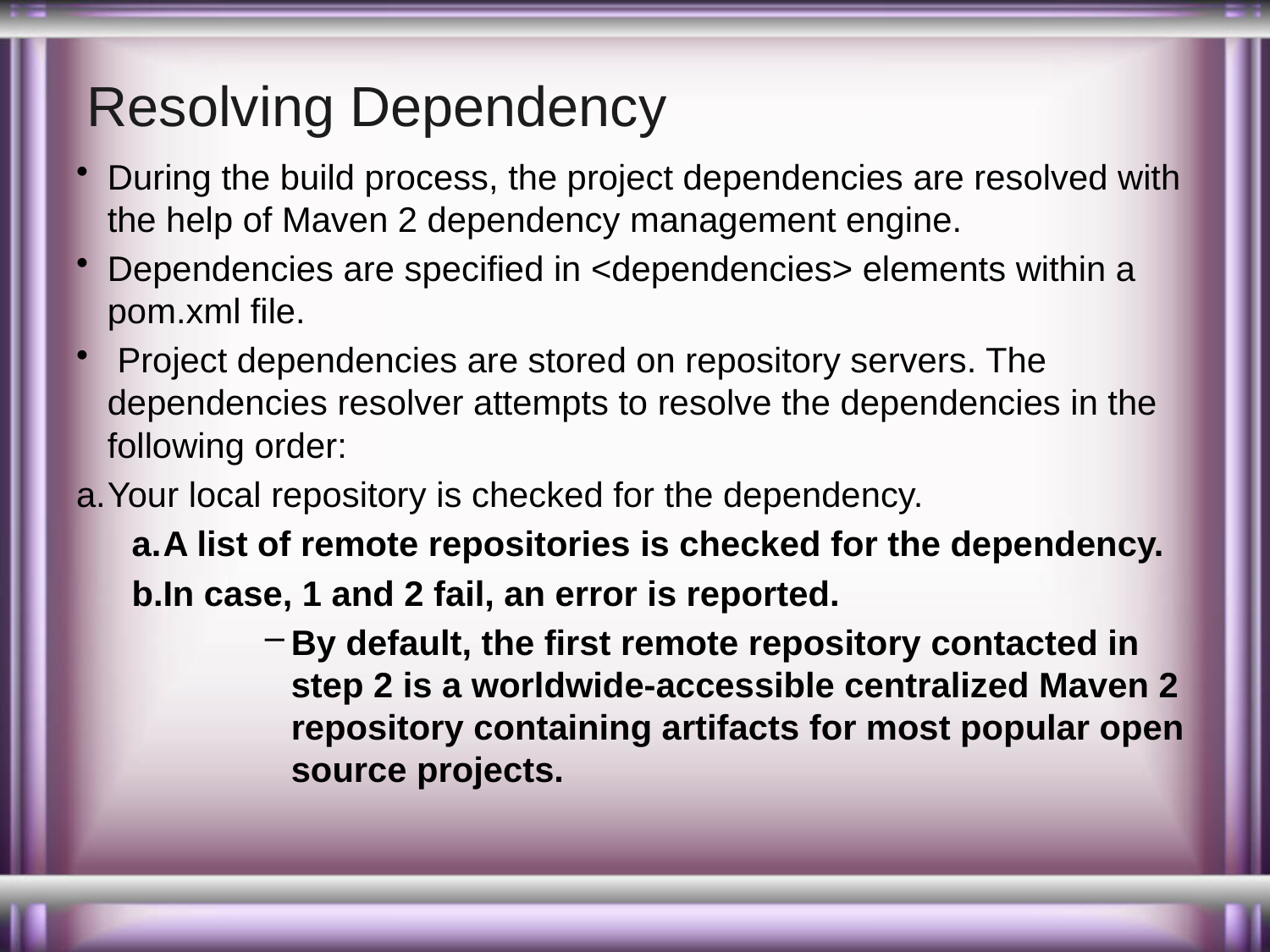

# Resolving Dependency
During the build process, the project dependencies are resolved with the help of Maven 2 dependency management engine.
Dependencies are specified in <dependencies> elements within a pom.xml file.
 Project dependencies are stored on repository servers. The dependencies resolver attempts to resolve the dependencies in the following order:
Your local repository is checked for the dependency.
A list of remote repositories is checked for the dependency.
In case, 1 and 2 fail, an error is reported.
By default, the first remote repository contacted in step 2 is a worldwide-accessible centralized Maven 2 repository containing artifacts for most popular open source projects.